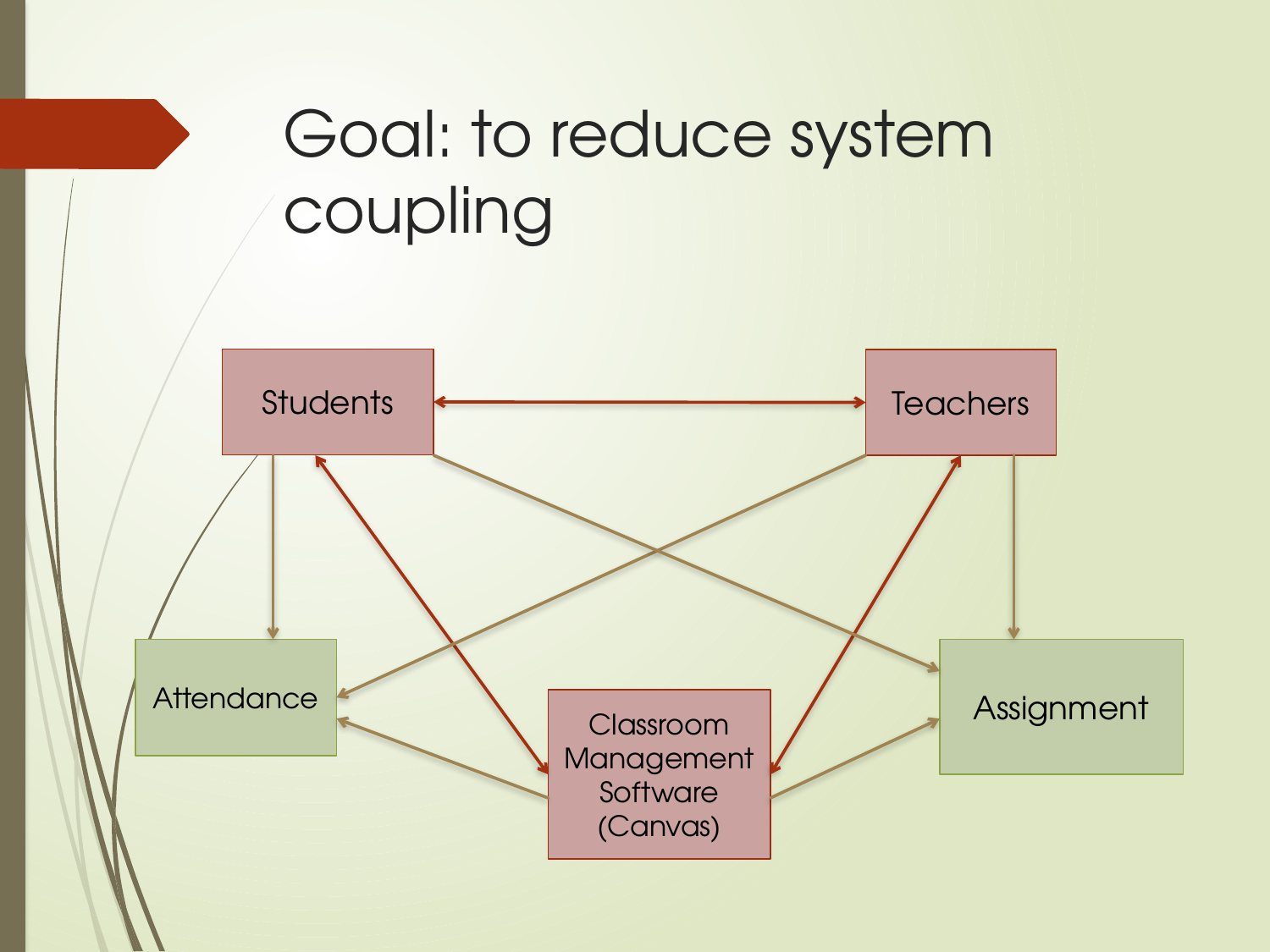

# Goal: to reduce system coupling
Students
Teachers
Attendance
Assignment
Classroom
Management
Software
(Canvas)